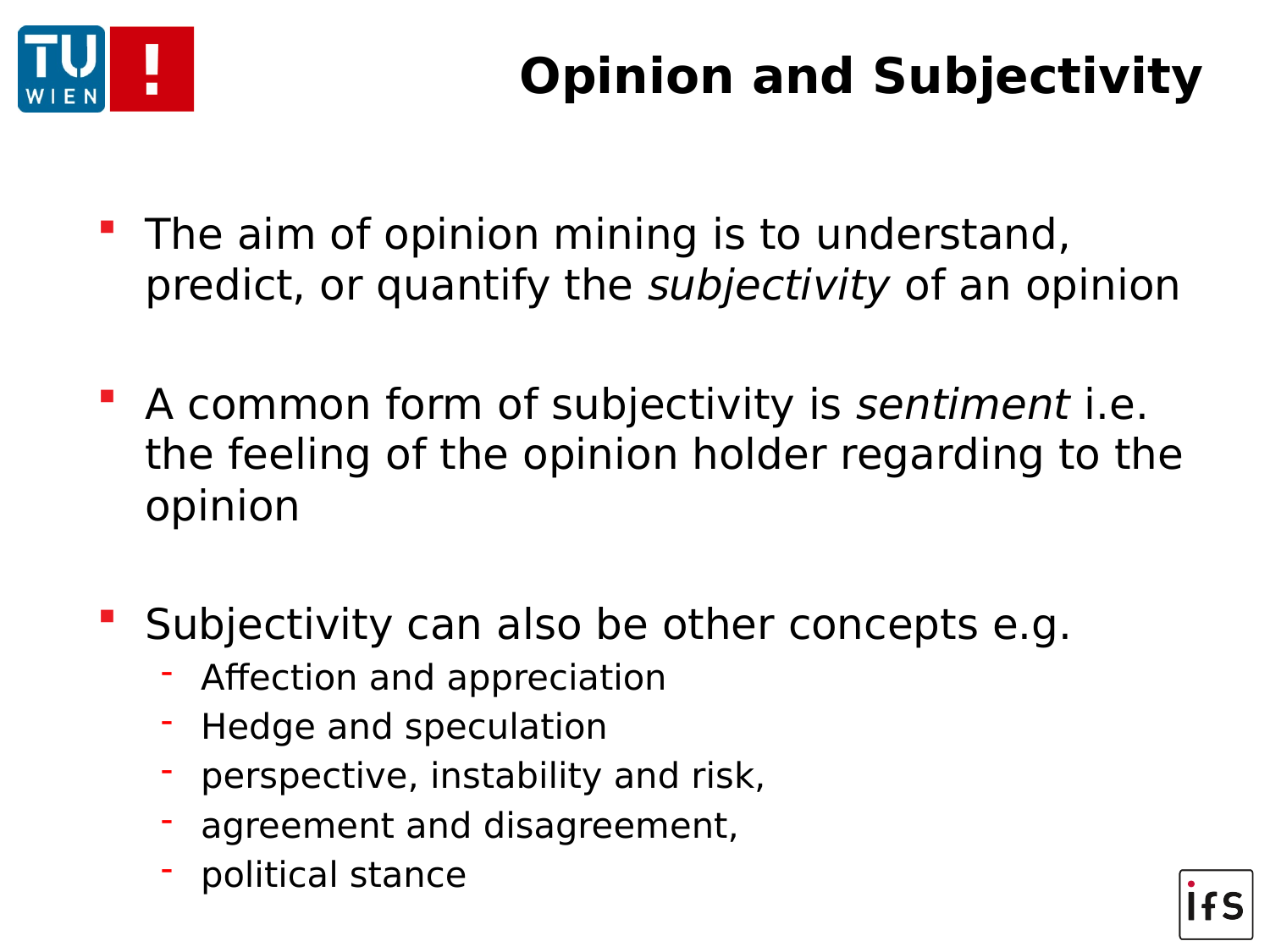

# Opinion and Subjectivity
The aim of opinion mining is to understand, predict, or quantify the subjectivity of an opinion

A common form of subjectivity is sentiment i.e. the feeling of the opinion holder regarding to the opinion

Subjectivity can also be other concepts e.g.
Affection and appreciation
Hedge and speculation
perspective, instability and risk,
agreement and disagreement,
political stance